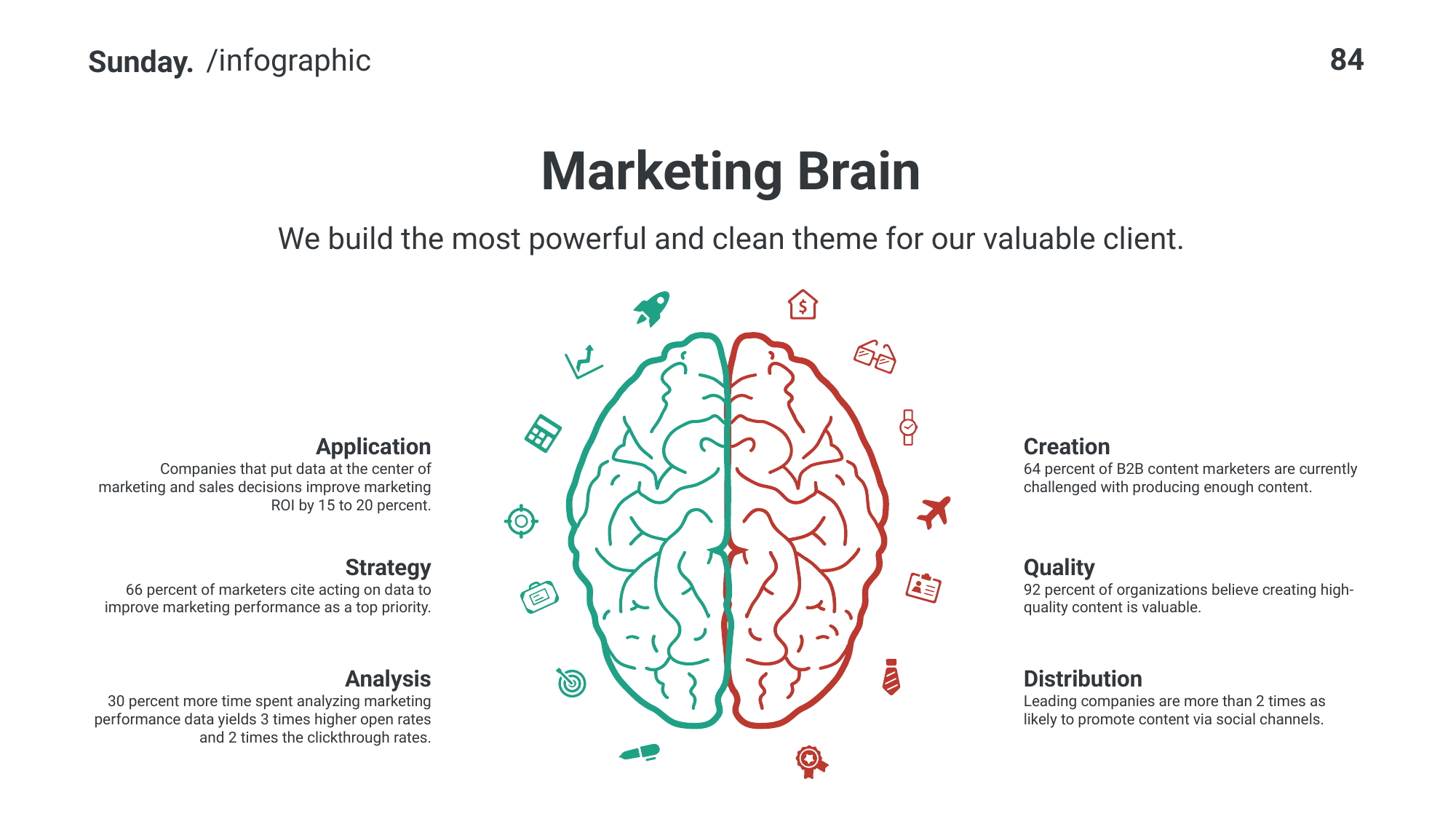

/infographic
# Marketing Brain
We build the most powerful and clean theme for our valuable client.

Application
Companies that put data at the center of marketing and sales decisions improve marketing ROI by 15 to 20 percent.

Creation
64 percent of B2B content marketers are currently challenged with producing enough content.

Strategy
66 percent of marketers cite acting on data to improve marketing performance as a top priority.

Quality
92 percent of organizations believe creating high-quality content is valuable.

Analysis
30 percent more time spent analyzing marketing performance data yields 3 times higher open rates and 2 times the clickthrough rates.

Distribution
Leading companies are more than 2 times as likely to promote content via social channels.